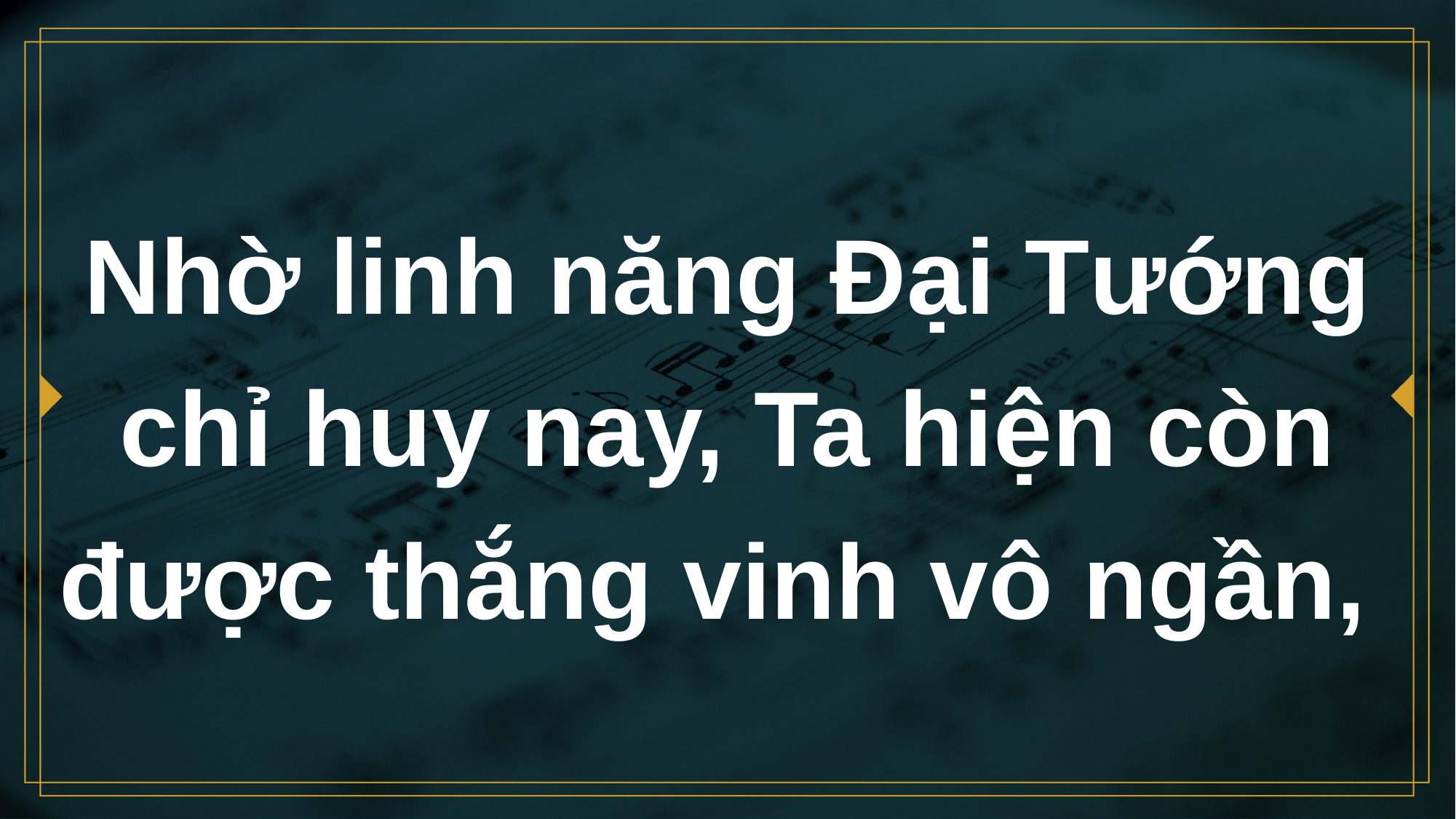

# Nhờ linh năng Đại Tướng chỉ huy nay, Ta hiện còn được thắng vinh vô ngần,